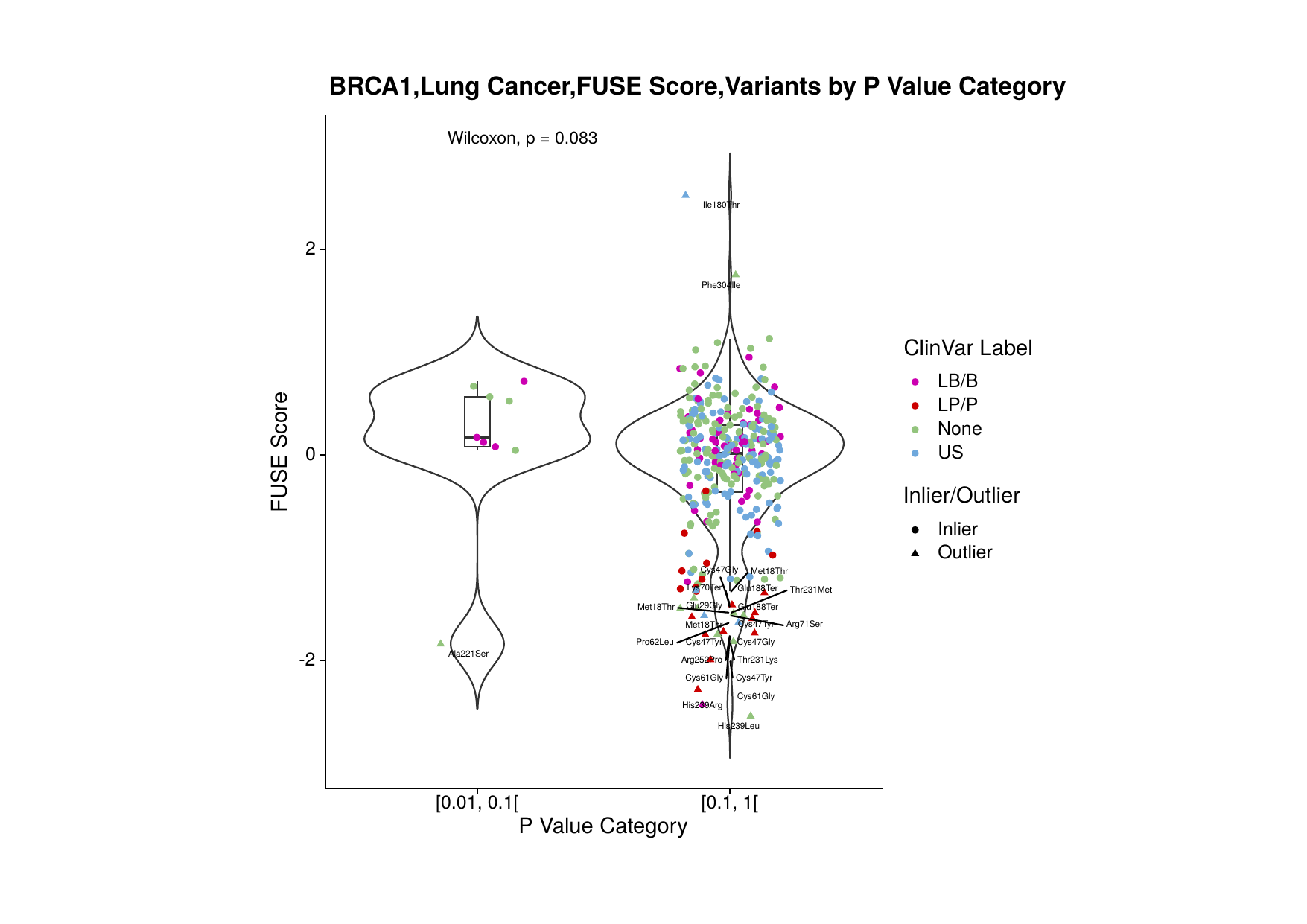

BRCA1,Lung Cancer,FUSE Score,Variants by P Value Category

Wilcoxon, p = 0.083

Ile180Thr
2

Phe304Ile

ClinVar Label

LB/B

LP/P

None

FUSE Score

US

0

Inlier/Outlier

Inlier

Outlier

Cys47Gly

Met18Thr

Lys70Ter

Glu188Ter
Thr231Met

Glu29Gly

Glu188Ter
Met18Thr

Arg71Ser
Cys47Tyr
Met18Thr

Cys47Gly
Cys47Tyr

Pro62Leu

Ala221Ser
-2

Thr231Lys
Arg252Pro

Cys61Gly
Cys47Tyr

Cys61Gly

His239Arg

His239Leu

[0.01, 0.1[
[0.1, 1[
P Value Category